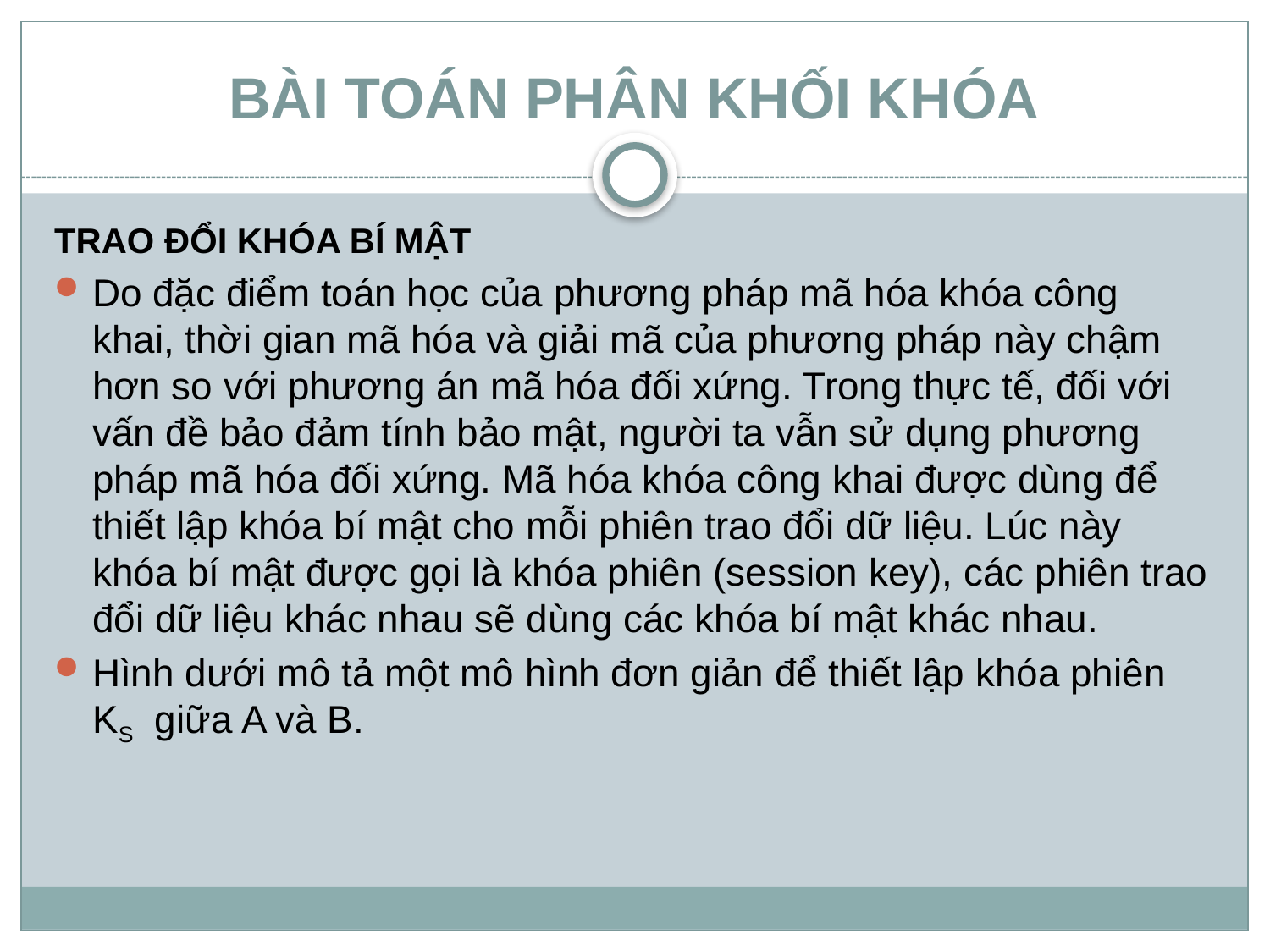

# BÀI TOÁN PHÂN KHỐI KHÓA
TRAO ĐỔI KHÓA BÍ MẬT
Do đặc điểm toán học của phương pháp mã hóa khóa công khai, thời gian mã hóa và giải mã của phương pháp này chậm hơn so với phương án mã hóa đối xứng. Trong thực tế, đối với vấn đề bảo đảm tính bảo mật, người ta vẫn sử dụng phương pháp mã hóa đối xứng. Mã hóa khóa công khai được dùng để thiết lập khóa bí mật cho mỗi phiên trao đổi dữ liệu. Lúc này khóa bí mật được gọi là khóa phiên (session key), các phiên trao đổi dữ liệu khác nhau sẽ dùng các khóa bí mật khác nhau.
Hình dưới mô tả một mô hình đơn giản để thiết lập khóa phiên KS  giữa A và B.